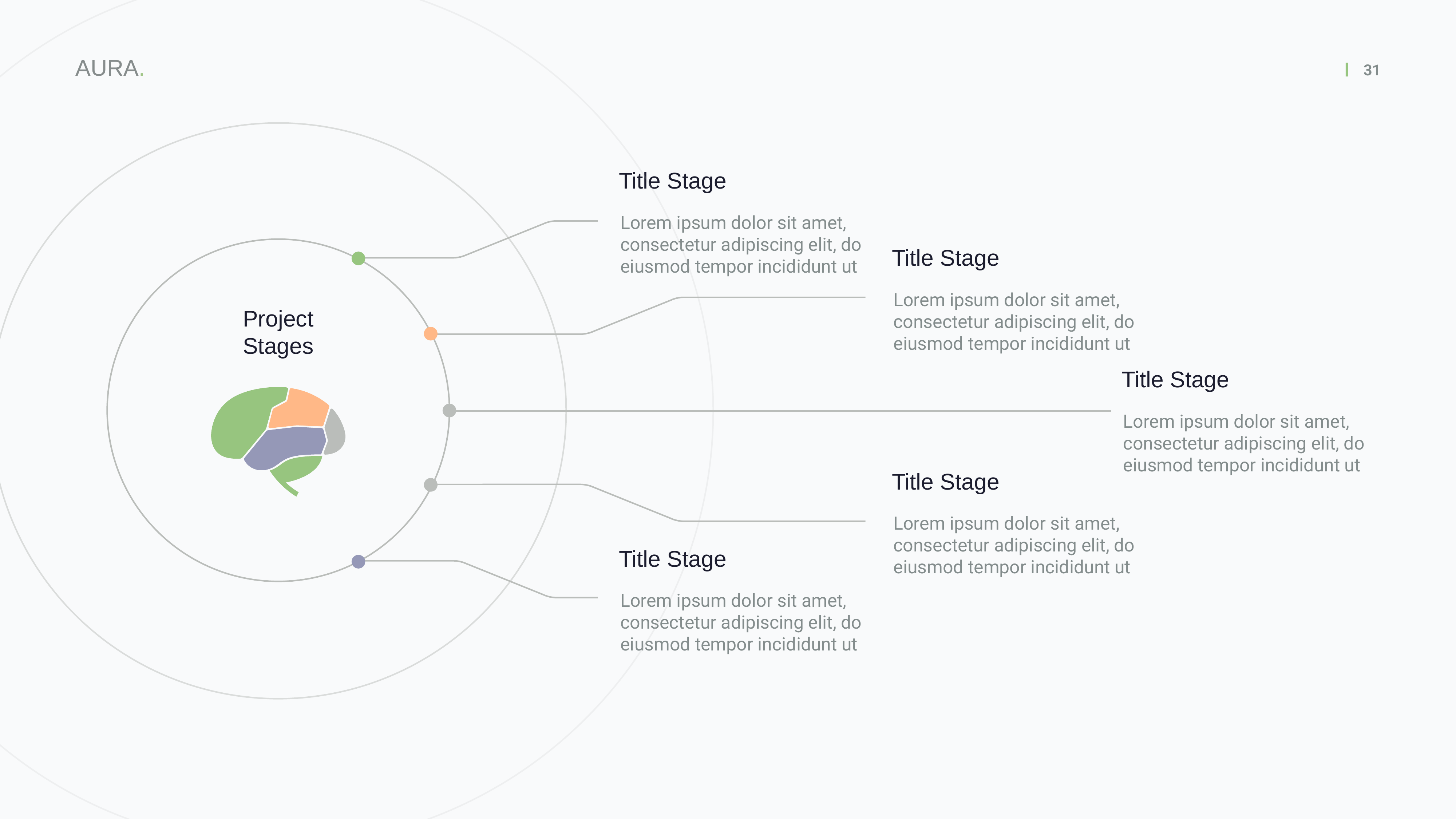

AURA.
31

Title Stage
Lorem ipsum dolor sit amet, consectetur adipiscing elit, do eiusmod tempor incididunt ut

Title Stage

Lorem ipsum dolor sit amet, consectetur adipiscing elit, do eiusmod tempor incididunt ut

Project Stages

Title Stage

Lorem ipsum dolor sit amet, consectetur adipiscing elit, do eiusmod tempor incididunt ut

Title Stage

Lorem ipsum dolor sit amet, consectetur adipiscing elit, do eiusmod tempor incididunt ut
Title Stage

Lorem ipsum dolor sit amet, consectetur adipiscing elit, do eiusmod tempor incididunt ut